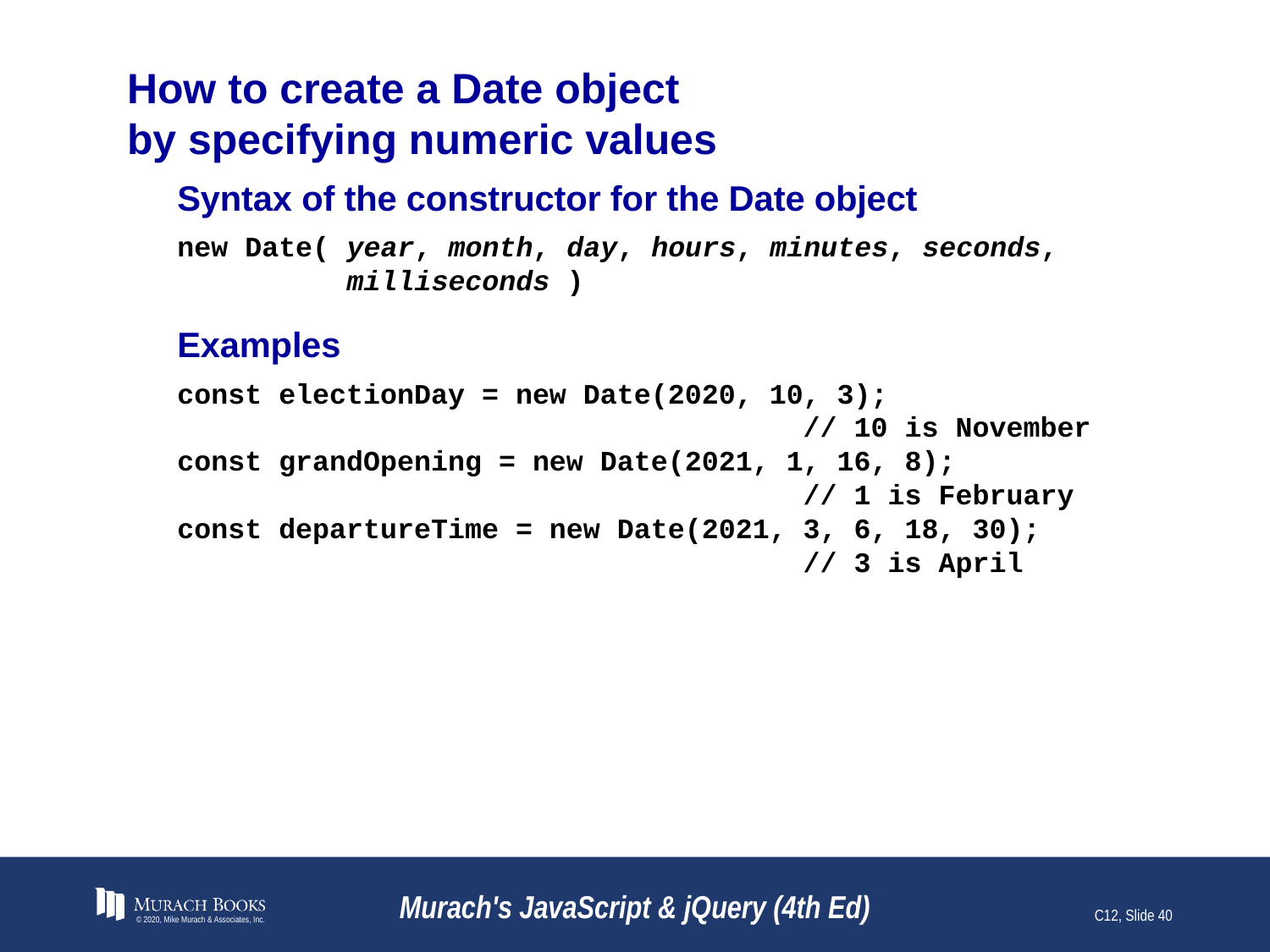

# How to create a Date object by specifying numeric values
Syntax of the constructor for the Date object
new Date( year, month, day, hours, minutes, seconds,
          milliseconds )
Examples
const electionDay = new Date(2020, 10, 3);
                                     // 10 is November
const grandOpening = new Date(2021, 1, 16, 8);
                                     // 1 is February
const departureTime = new Date(2021, 3, 6, 18, 30);
                                     // 3 is April

© 2020, Mike Murach & Associates, Inc.
Murach's JavaScript & jQuery (4th Ed)

C12, Slide 40